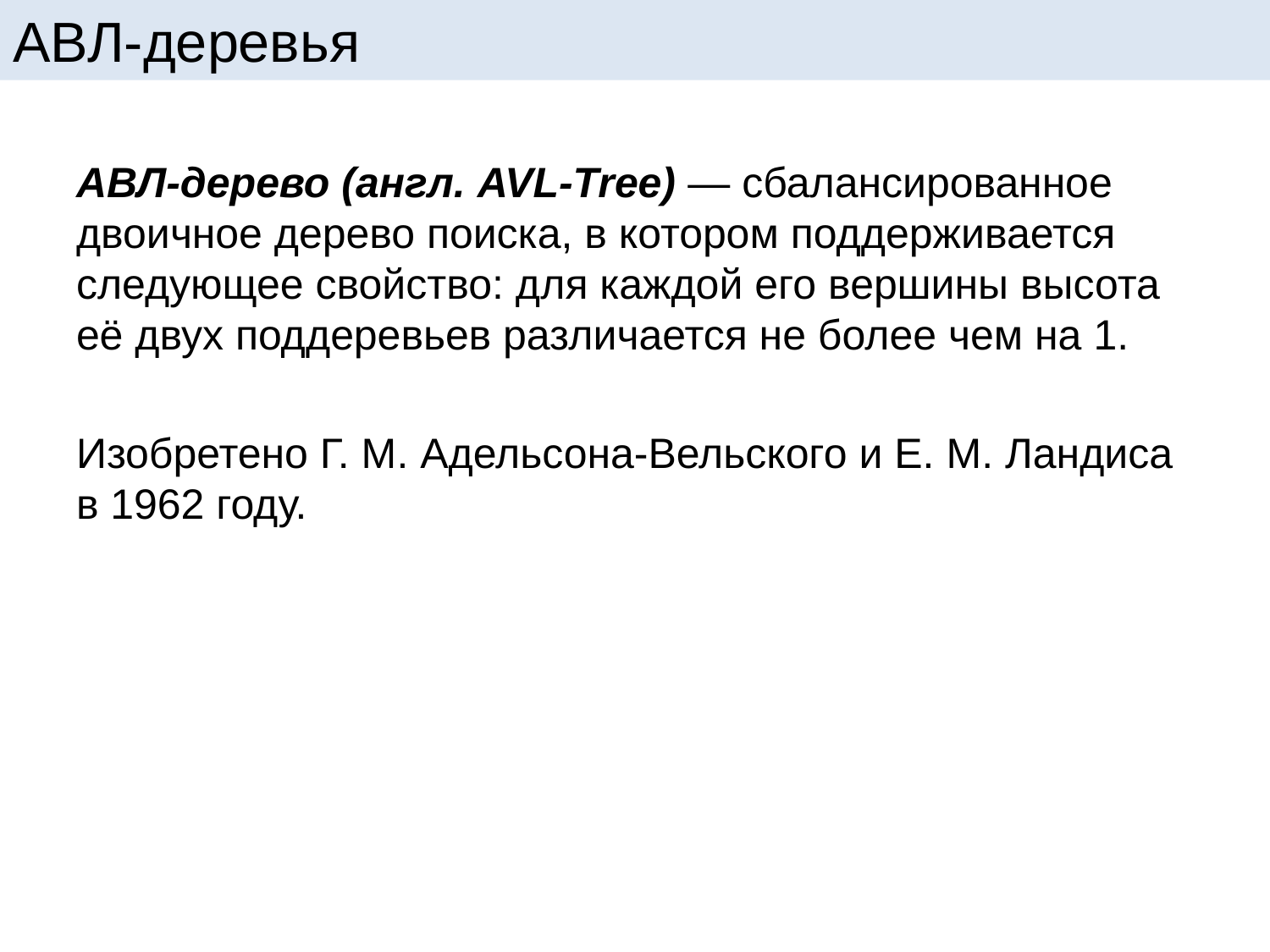

# АВЛ-деревья
АВЛ-дерево (англ. AVL-Tree) — сбалансированное двоичное дерево поиска, в котором поддерживается следующее свойство: для каждой его вершины высота её двух поддеревьев различается не более чем на 1.

Изобретено Г. М. Адельсона-Вельского и Е. М. Ландиса в 1962 году.